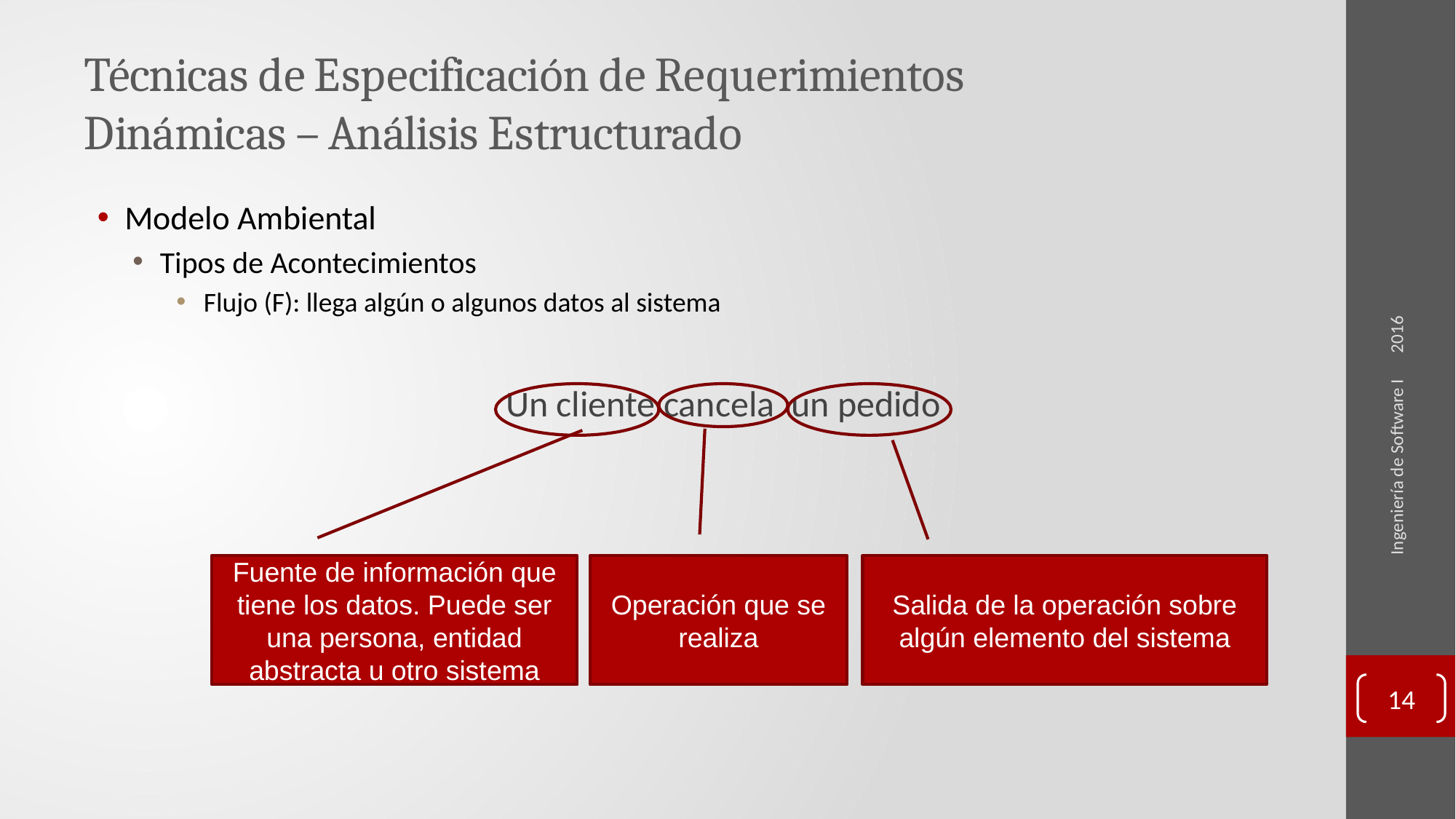

# Técnicas de Especificación de Requerimientos Dinámicas – Análisis Estructurado
2016
Modelo Ambiental
Tipos de Acontecimientos
Flujo (F): llega algún o algunos datos al sistema

Un cliente cancela  un pedido

Ingeniería de Software I
Salida de la operación sobre algún elemento del sistema
Fuente de información que tiene los datos. Puede ser una persona, entidad abstracta u otro sistema
Operación que se realiza
14